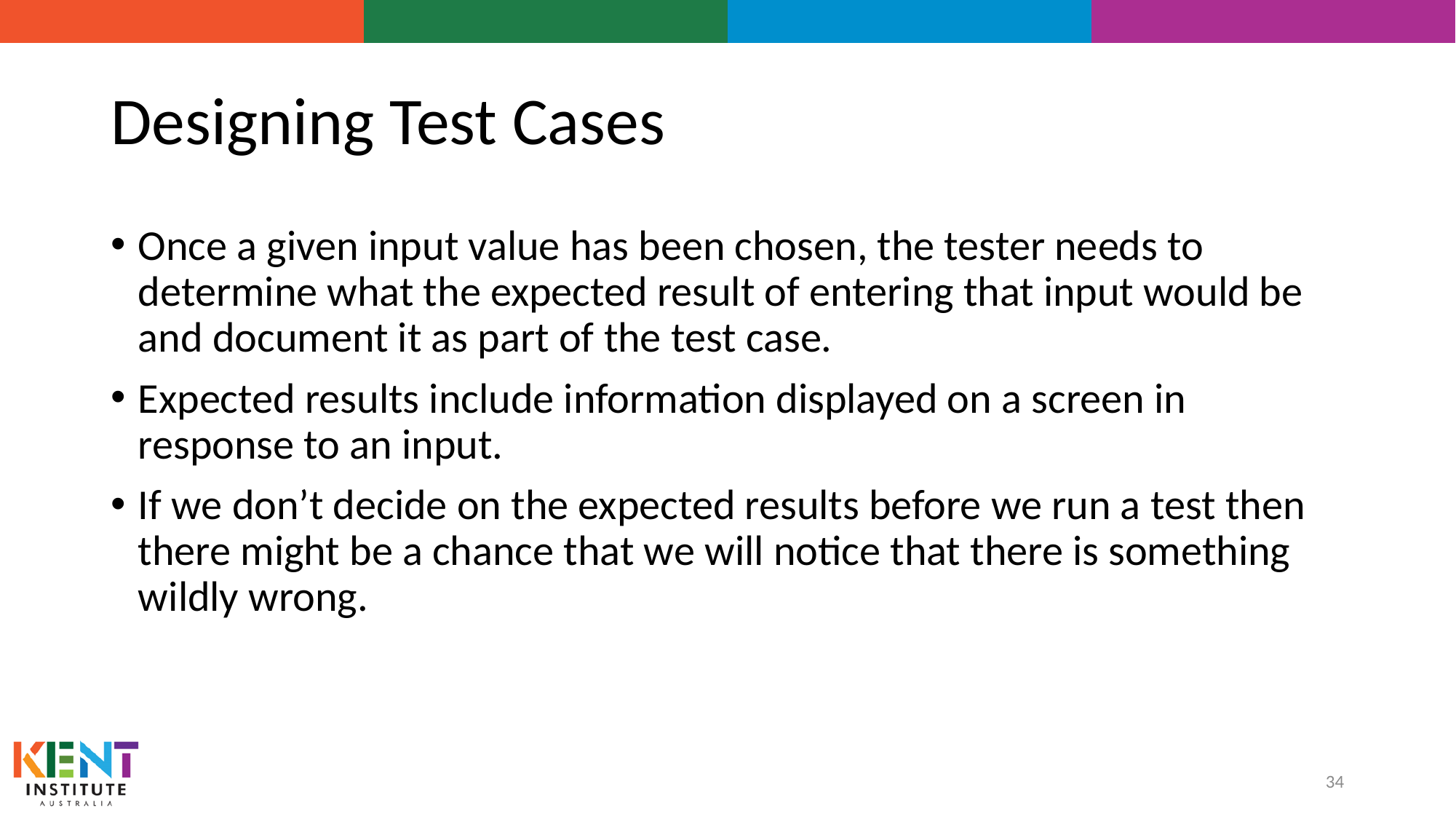

# Designing Test Cases
Once a given input value has been chosen, the tester needs to determine what the expected result of entering that input would be and document it as part of the test case.
Expected results include information displayed on a screen in response to an input.
If we don’t decide on the expected results before we run a test then there might be a chance that we will notice that there is something wildly wrong.
34